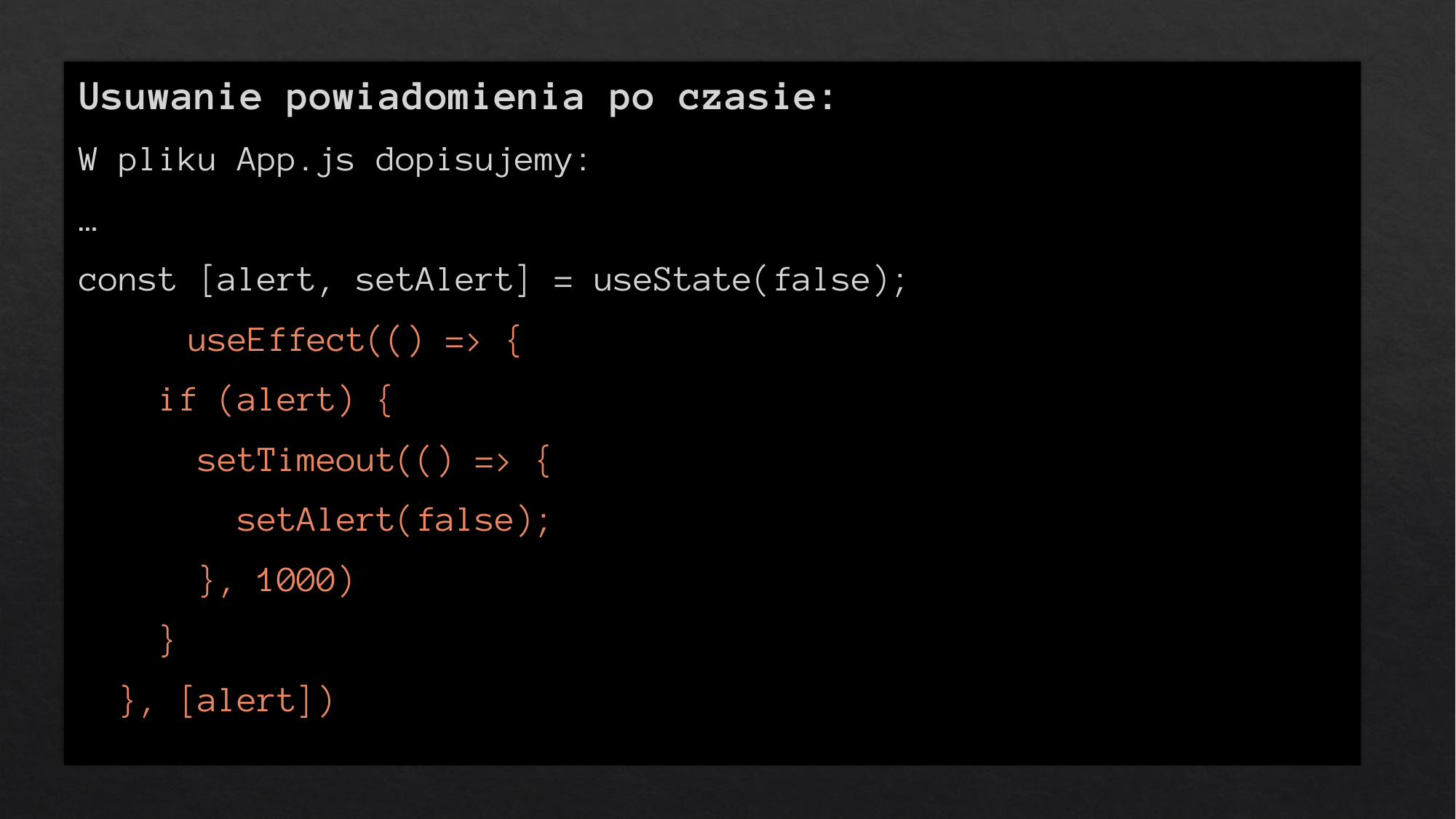

Usuwanie powiadomienia po czasie:
W pliku App.js dopisujemy:
…
const [alert, setAlert] = useState(false);
	useEffect(() => {
    if (alert) {
      setTimeout(() => {
        setAlert(false);
      }, 1000)
    }
  }, [alert])